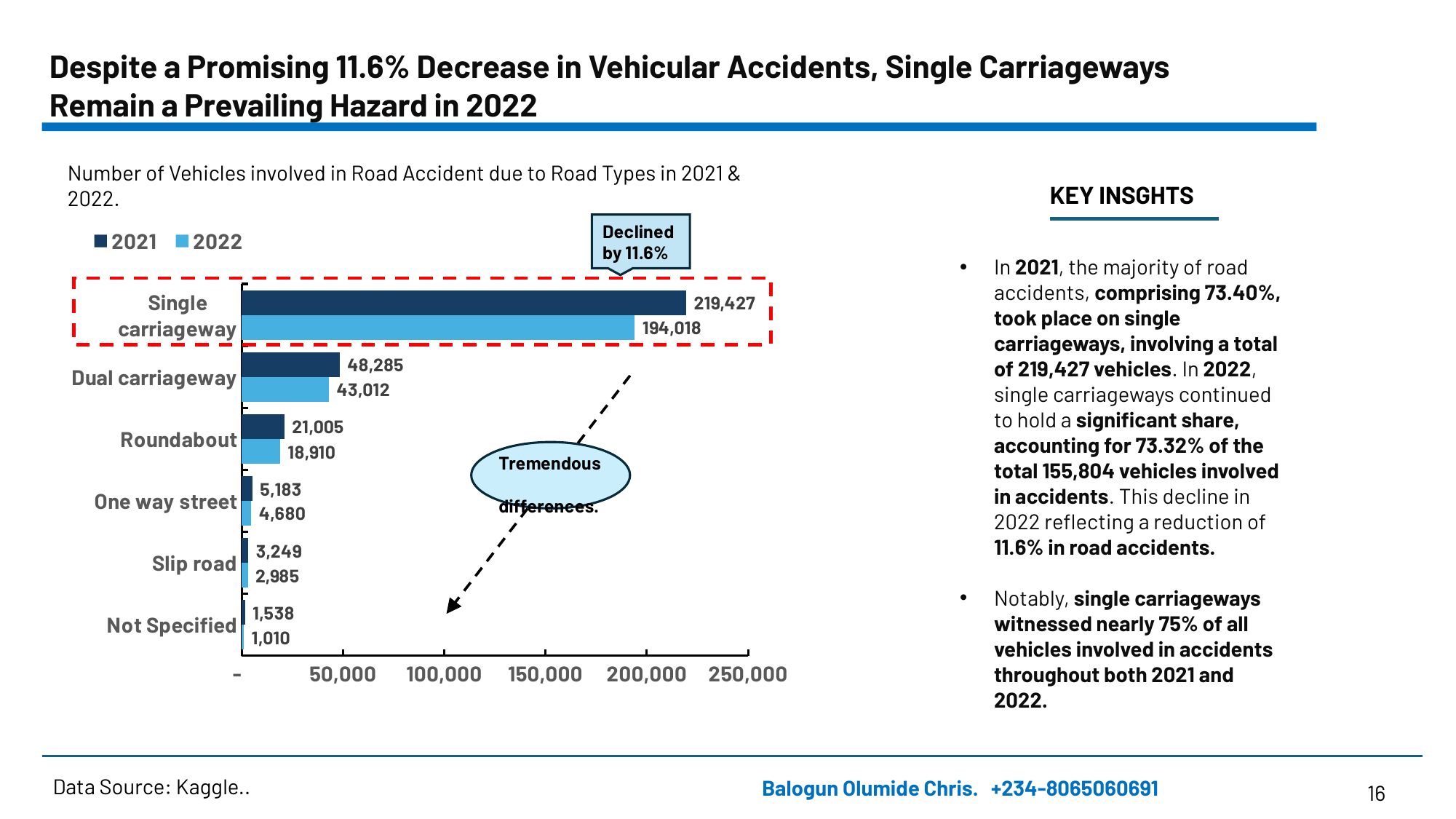

Despite a Promising 11.6% Decrease in Vehicular Accidents, Single Carriageways Remain a Prevailing Hazard in 2022

Number of Vehicles involved in Road Accident due to Road Types in 2021 & 2022.
  KEY INSGHTS

### Chart

| Category | 2022 | 2021 |
|---|---|---|
| Not Specified | 1010.0 | 1538.0 |
| Slip road | 2985.0 | 3249.0 |
| One way street | 4680.0 | 5183.0 |
| Roundabout | 18910.0 | 21005.0 |
| Dual carriageway | 43012.0 | 48285.0 |
| Single carriageway | 194018.0 | 219427.0 |
In 2021, the majority of road accidents, comprising 73.40%, took place on single carriageways, involving a total of 219,427 vehicles. In 2022, single carriageways continued to hold a significant share, accounting for 73.32% of the total 155,804 vehicles involved in accidents. This decline in 2022 reflecting a reduction of 11.6% in road accidents.

Notably, single carriageways witnessed nearly 75% of all vehicles involved in accidents throughout both 2021 and 2022.
Data Source: Kaggle..
Balogun Olumide Chris.   +234-8065060691
16